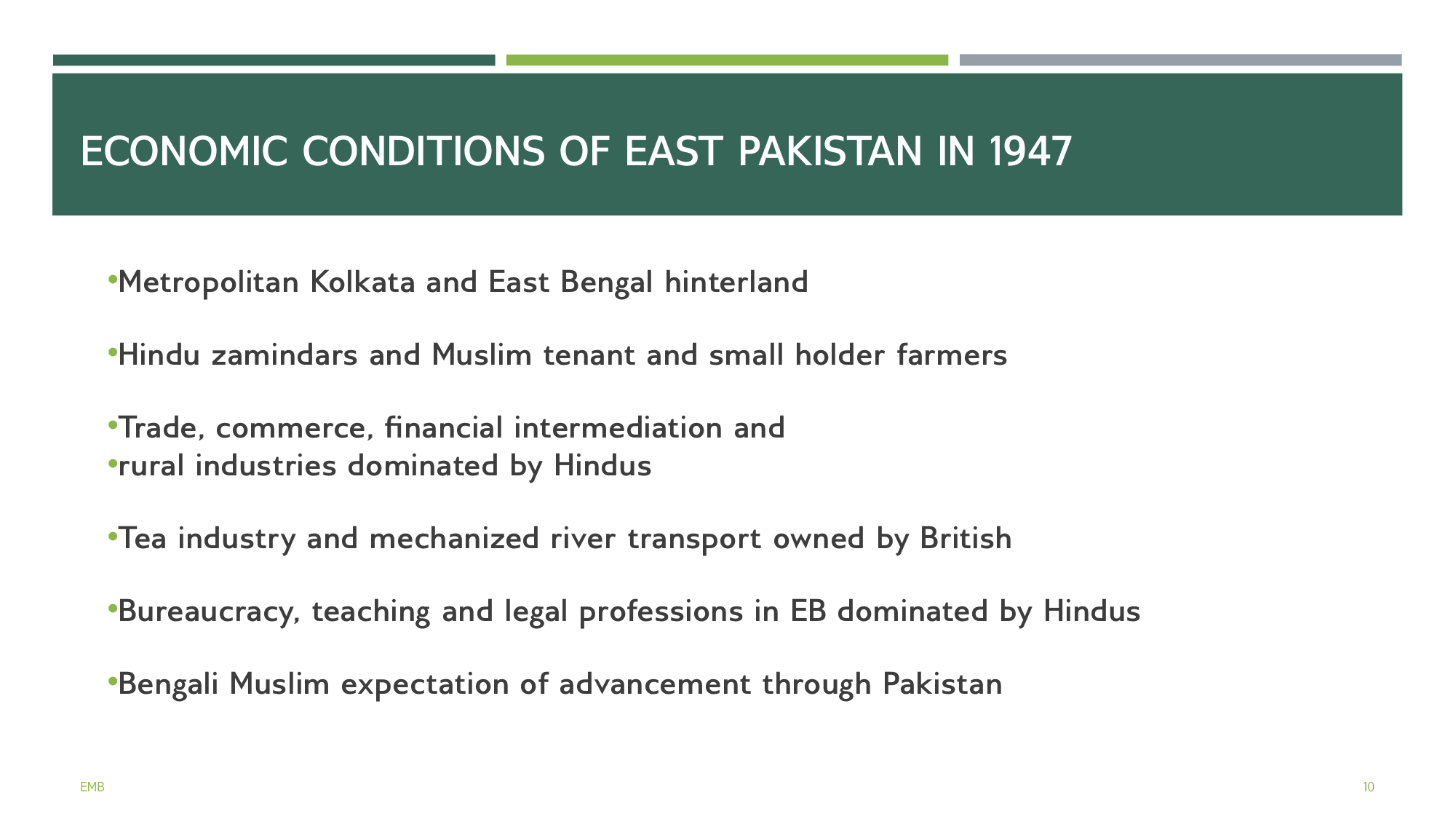

# ECONOMIC CONDITIONS OF EAST PAKISTAN IN 1947
Metropolitan Kolkata and East Bengal hinterland

Hindu zamindars and Muslim tenant and small holder farmers

Trade, commerce, financial intermediation and
rural industries dominated by Hindus

Tea industry and mechanized river transport owned by British

Bureaucracy, teaching and legal professions in EB dominated by Hindus

Bengali Muslim expectation of advancement through Pakistan
EMB
10